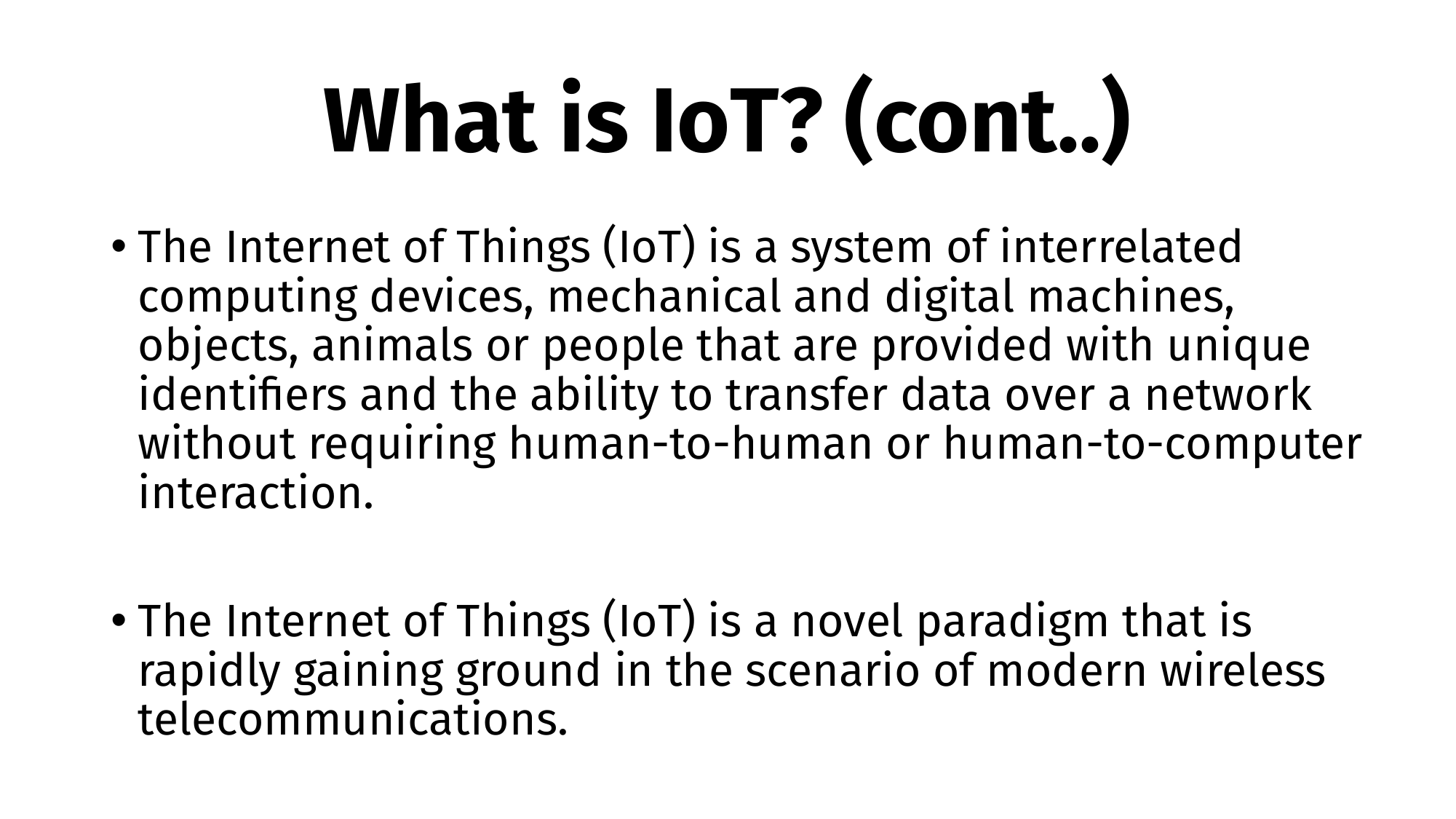

# What is IoT? (cont..)
The Internet of Things (IoT) is a system of interrelated computing devices, mechanical and digital machines, objects, animals or people that are provided with unique identifiers and the ability to transfer data over a network without requiring human-to-human or human-to-computer interaction.

The Internet of Things (IoT) is a novel paradigm that is rapidly gaining ground in the scenario of modern wireless telecommunications.